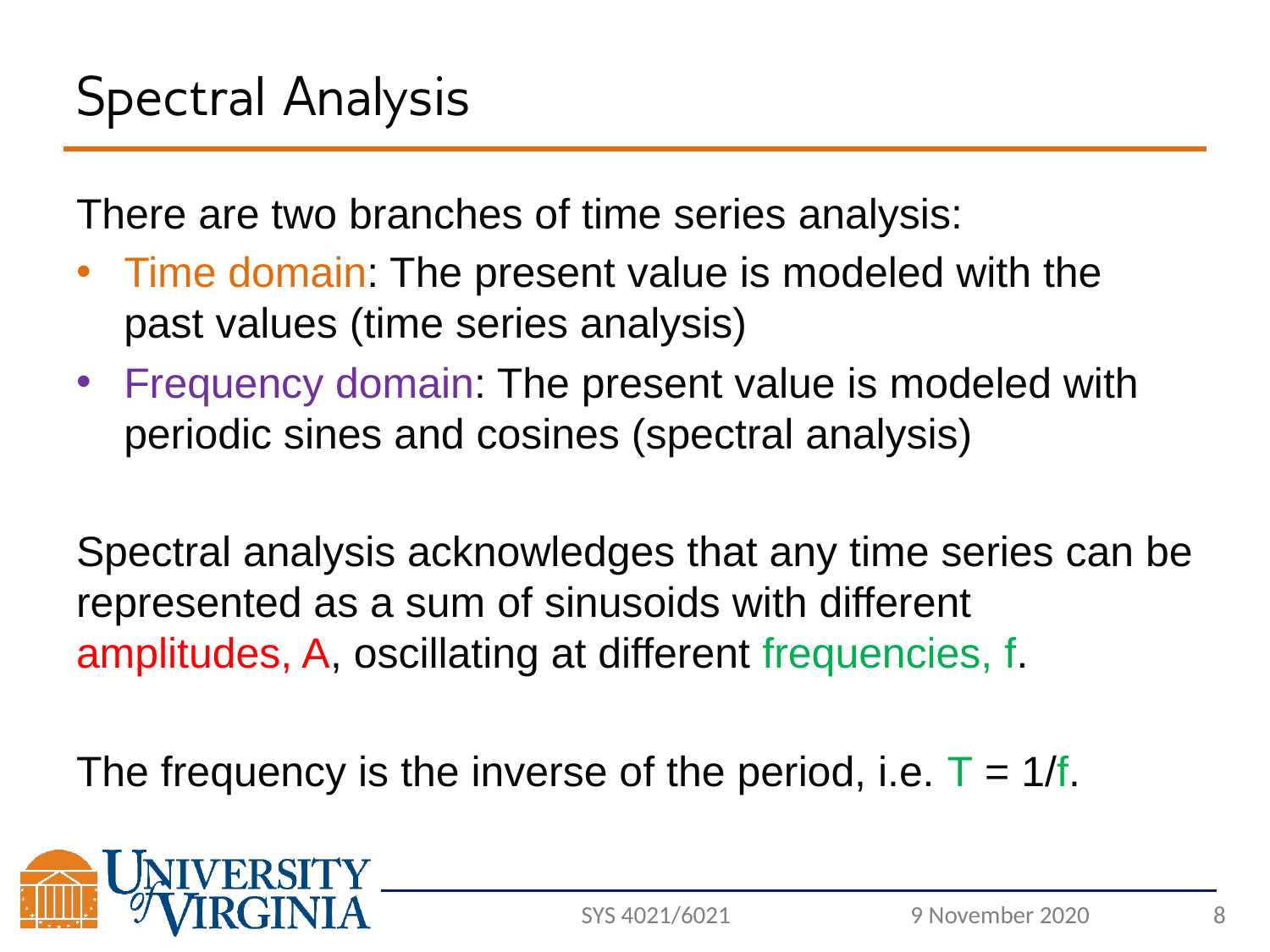

# Spectral Analysis
There are two branches of time series analysis:
Time domain: The present value is modeled with the past values (time series analysis)
Frequency domain: The present value is modeled with periodic sines and cosines (spectral analysis)

Spectral analysis acknowledges that any time series can be represented as a sum of sinusoids with different amplitudes, A, oscillating at different frequencies, f.

The frequency is the inverse of the period, i.e. T = 1/f.